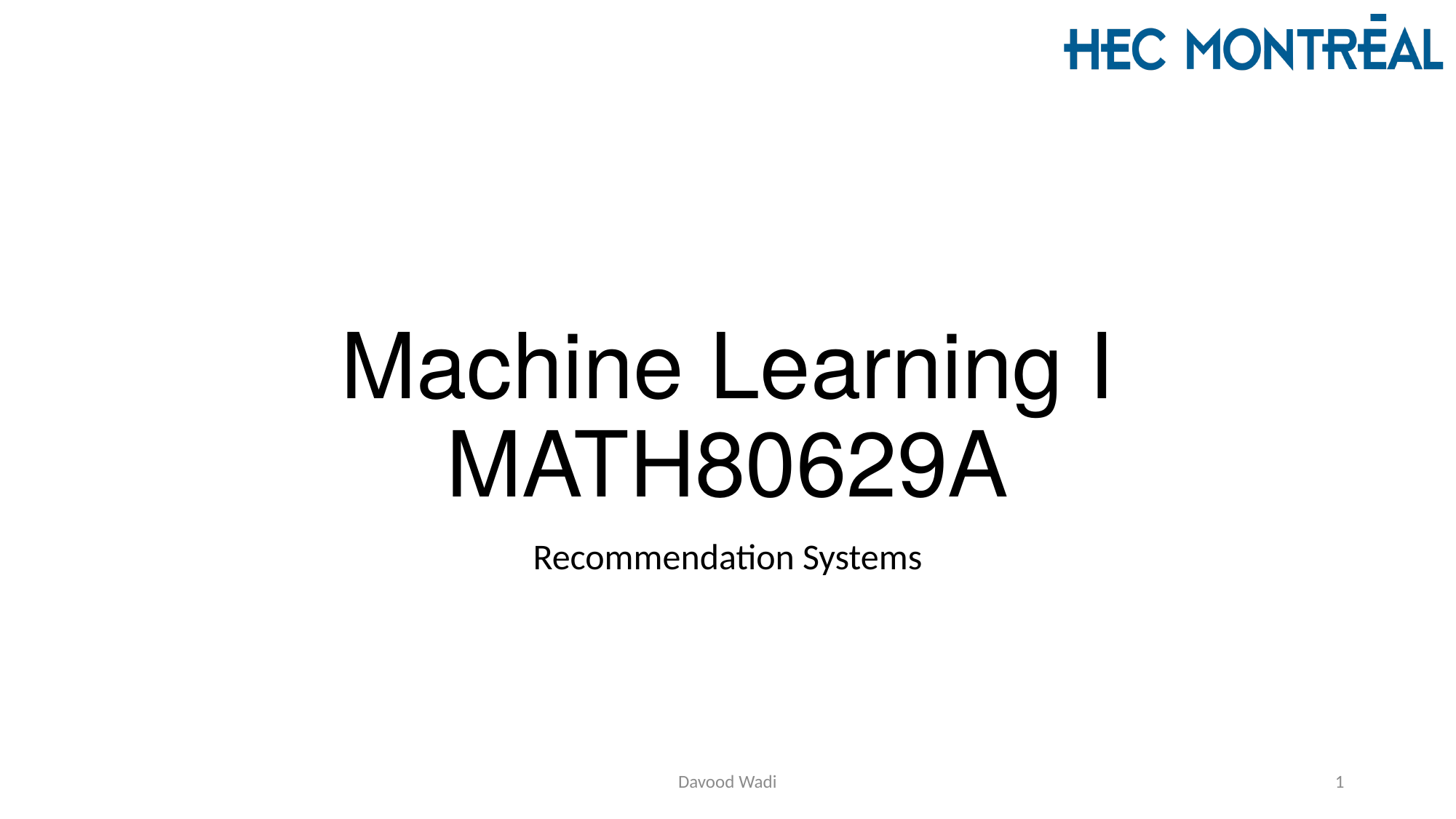

# Machine Learning I MATH80629A
Recommendation Systems
Davood Wadi
1